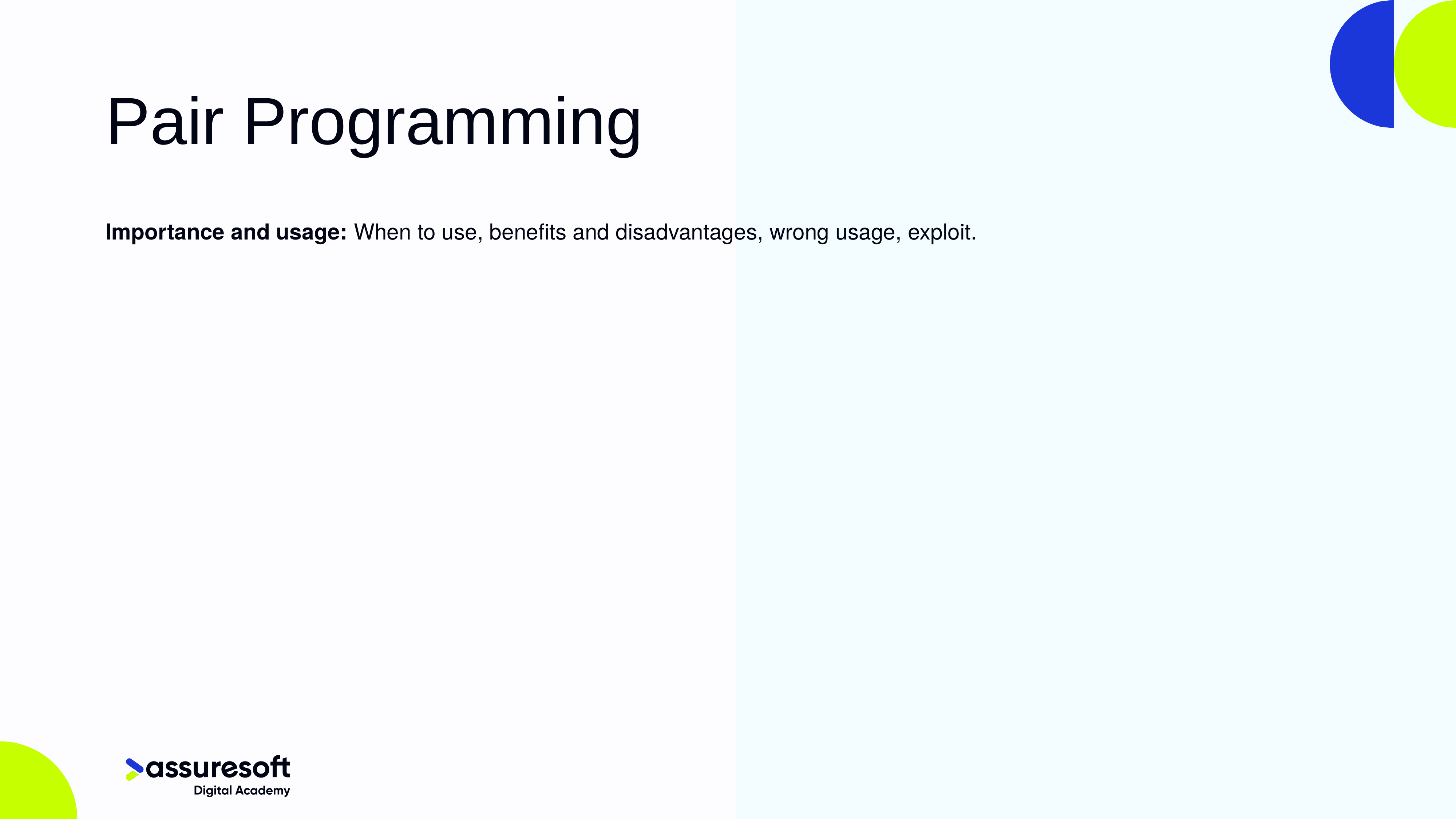

# Pair Programming
Importance and usage: When to use, benefits and disadvantages, wrong usage, exploit.